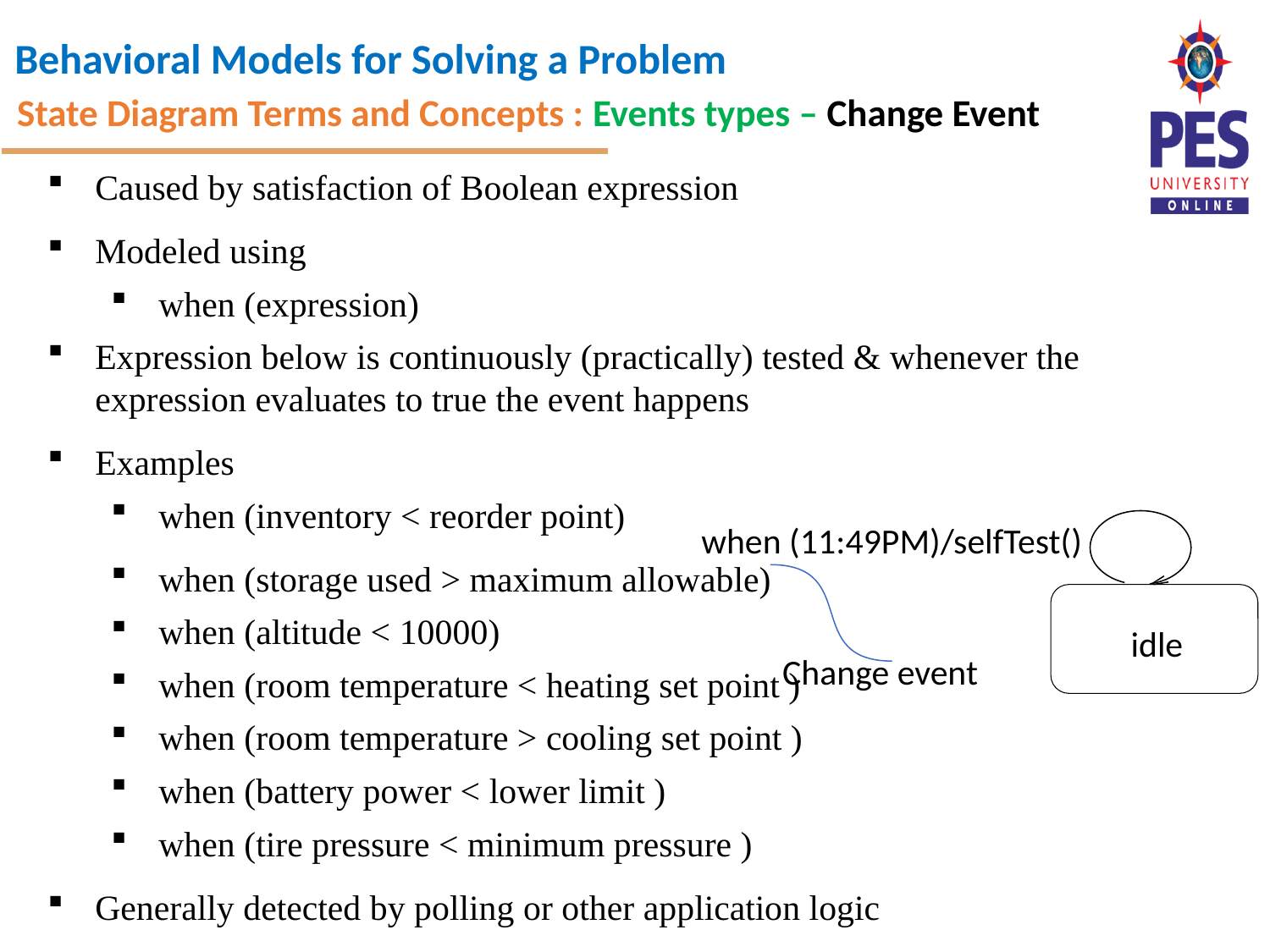

State Diagram Terms and Concepts : Events types – Change Event
Caused by satisfaction of Boolean expression
Modeled using
when (expression)
Expression below is continuously (practically) tested & whenever the expression evaluates to true the event happens
Examples
when (inventory < reorder point)
when (storage used > maximum allowable)
when (altitude < 10000)
when (room temperature < heating set point )
when (room temperature > cooling set point )
when (battery power < lower limit )
when (tire pressure < minimum pressure )
Generally detected by polling or other application logic

when (11:49PM)/selfTest()

idle
Change event